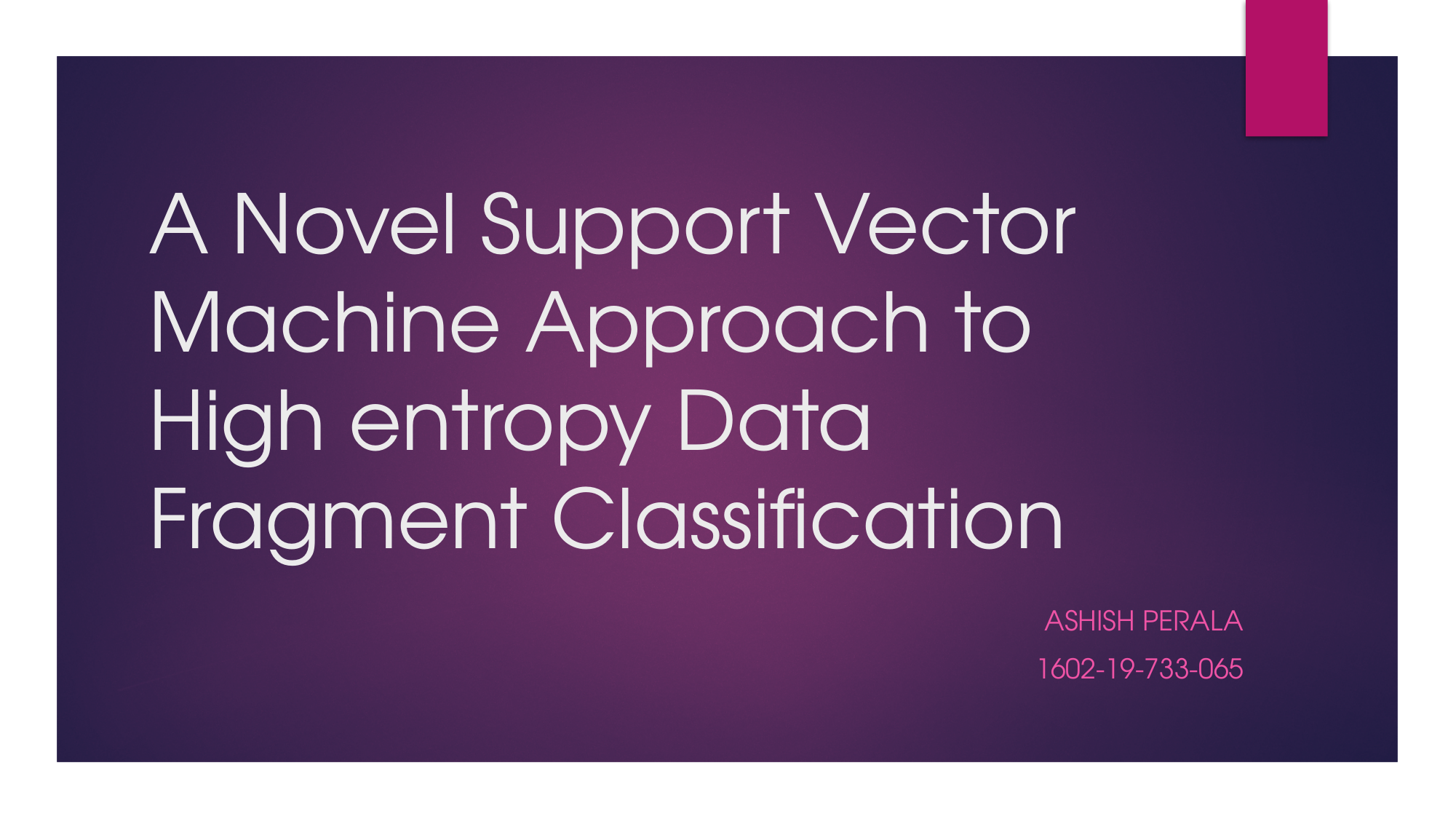

# A Novel Support Vector Machine Approach to High entropy Data Fragment Classification
ASHISH PERALA
1602-19-733-065